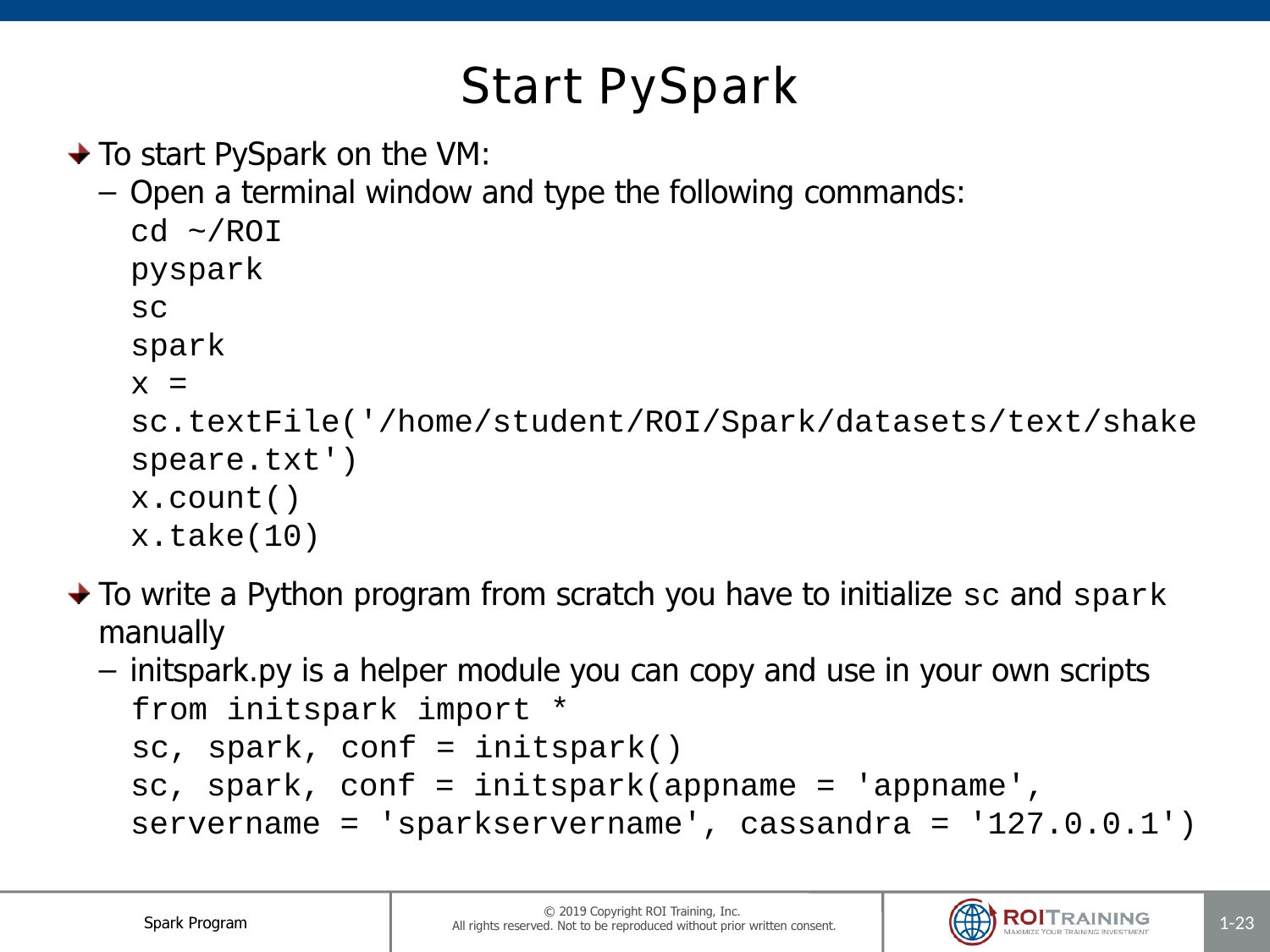

# Start PySpark
To start PySpark on the VM:
Open a terminal window and type the following commands:
cd ~/ROI
pyspark
sc
spark
x = sc.textFile('/home/student/ROI/Spark/datasets/text/shakespeare.txt')
x.count()
x.take(10)
To write a Python program from scratch you have to initialize sc and spark manually
initspark.py is a helper module you can copy and use in your own scripts
from initspark import *
sc, spark, conf = initspark()
sc, spark, conf = initspark(appname = 'appname', servername = 'sparkservername', cassandra = '127.0.0.1')